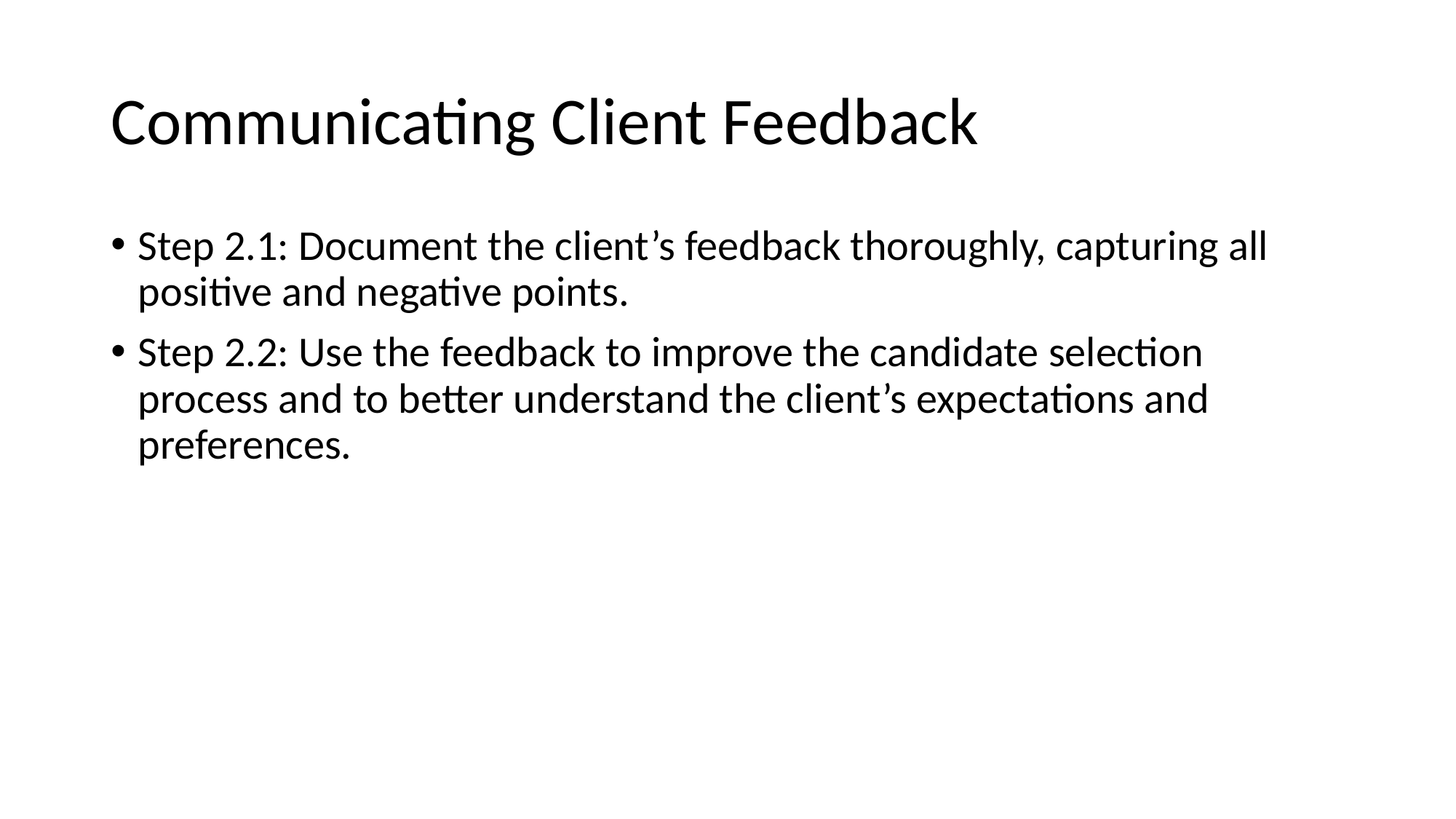

# Communicating Client Feedback
Step 2.1: Document the client’s feedback thoroughly, capturing all positive and negative points.
Step 2.2: Use the feedback to improve the candidate selection process and to better understand the client’s expectations and preferences.